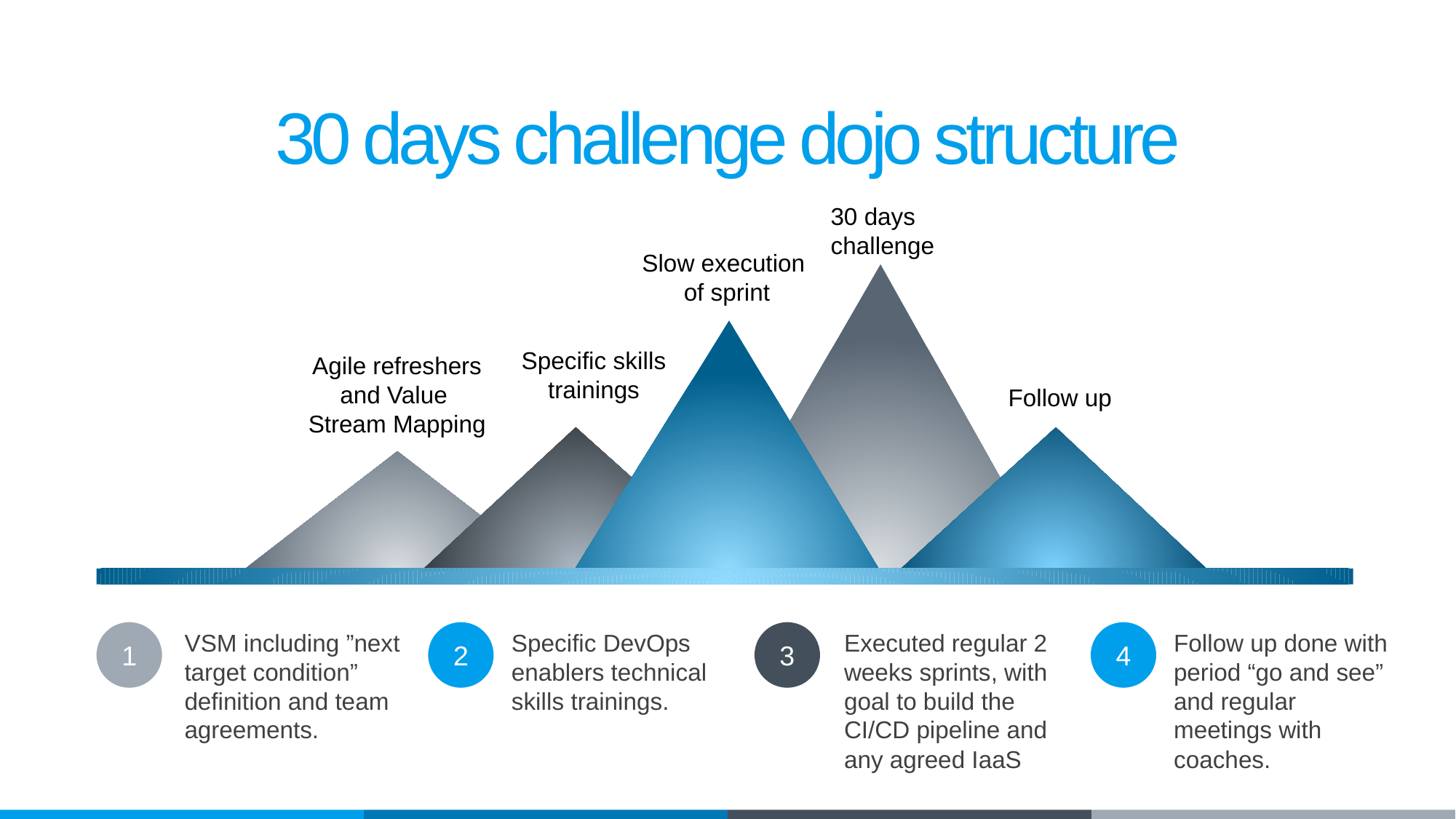

30 days challenge dojo structure
30 days
challenge
Slow execution
of sprint

Specific skills
trainings
Agile refreshers
and Value
Stream Mapping
Follow up

1
VSM including ”next target condition” definition and team agreements.
2
Specific DevOps enablers technical skills trainings.
3
Executed regular 2 weeks sprints, with goal to build the CI/CD pipeline and any agreed IaaS
4
Follow up done with period “go and see” and regular meetings with coaches.